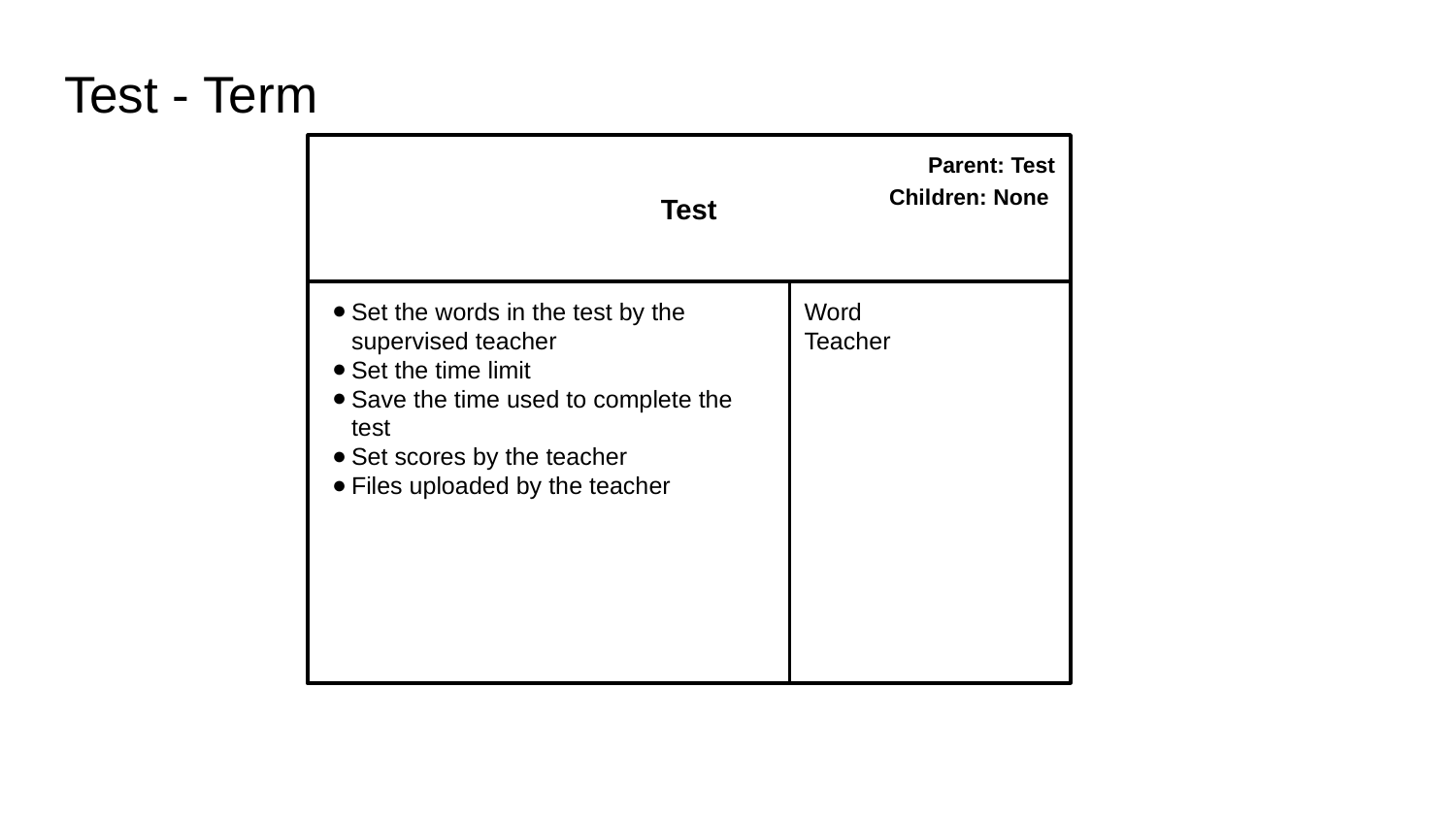

Test - Term
Test

Parent: Test
Children: None

Set the words in the test by the supervised teacher
Set the time limit
Save the time used to complete the test
Set scores by the teacher
Files uploaded by the teacher

Word
Teacher